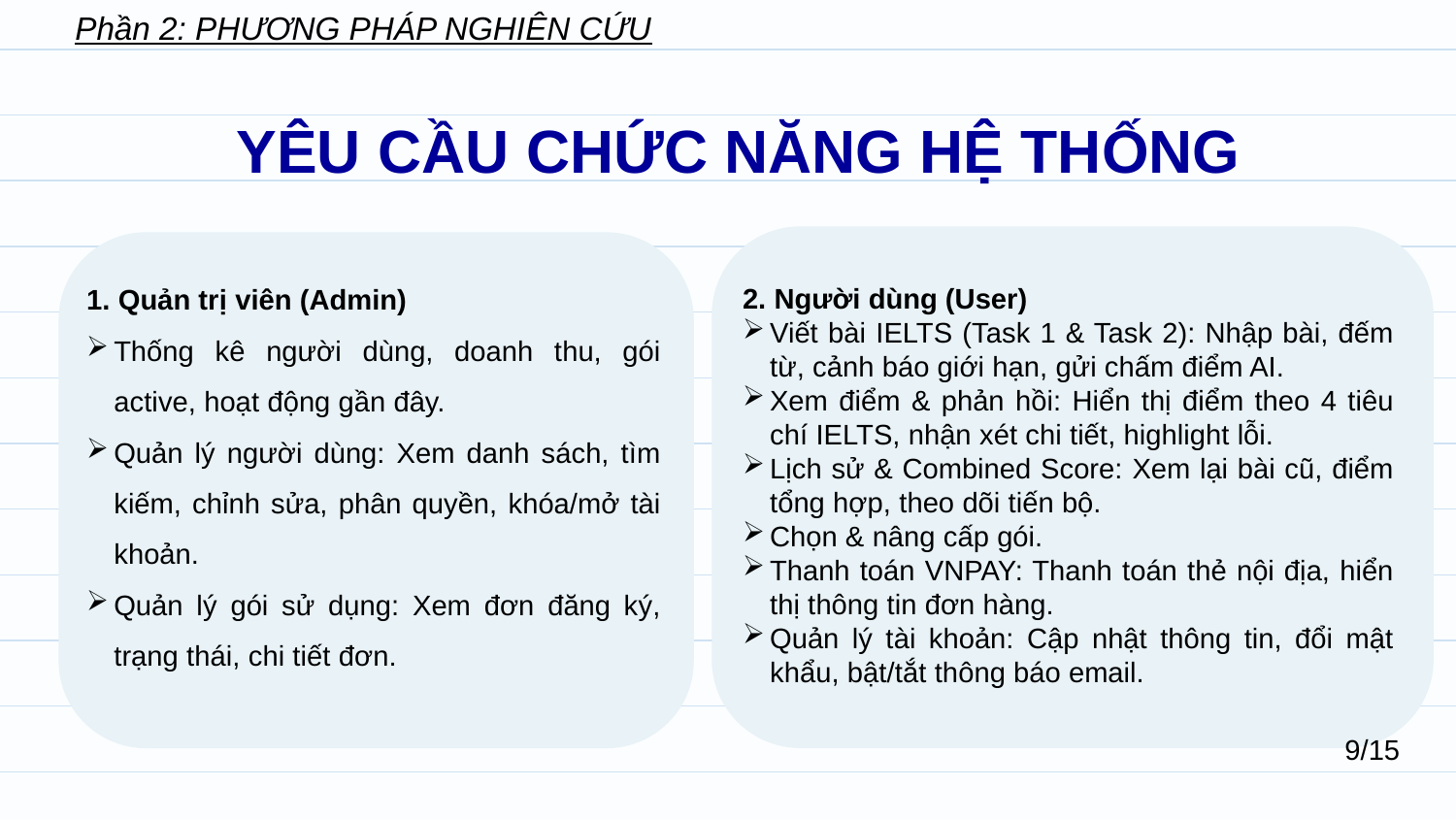

Phần 2: PHƯƠNG PHÁP NGHIÊN CỨU
YÊU CẦU CHỨC NĂNG HỆ THỐNG

2. Người dùng (User)
Viết bài IELTS (Task 1 & Task 2): Nhập bài, đếm từ, cảnh báo giới hạn, gửi chấm điểm AI.
Xem điểm & phản hồi: Hiển thị điểm theo 4 tiêu chí IELTS, nhận xét chi tiết, highlight lỗi.
Lịch sử & Combined Score: Xem lại bài cũ, điểm tổng hợp, theo dõi tiến bộ.
Chọn & nâng cấp gói.
Thanh toán VNPAY: Thanh toán thẻ nội địa, hiển thị thông tin đơn hàng.
Quản lý tài khoản: Cập nhật thông tin, đổi mật khẩu, bật/tắt thông báo email.

1. Quản trị viên (Admin)
Thống kê người dùng, doanh thu, gói active, hoạt động gần đây.
Quản lý người dùng: Xem danh sách, tìm kiếm, chỉnh sửa, phân quyền, khóa/mở tài khoản.
Quản lý gói sử dụng: Xem đơn đăng ký, trạng thái, chi tiết đơn.

9/15